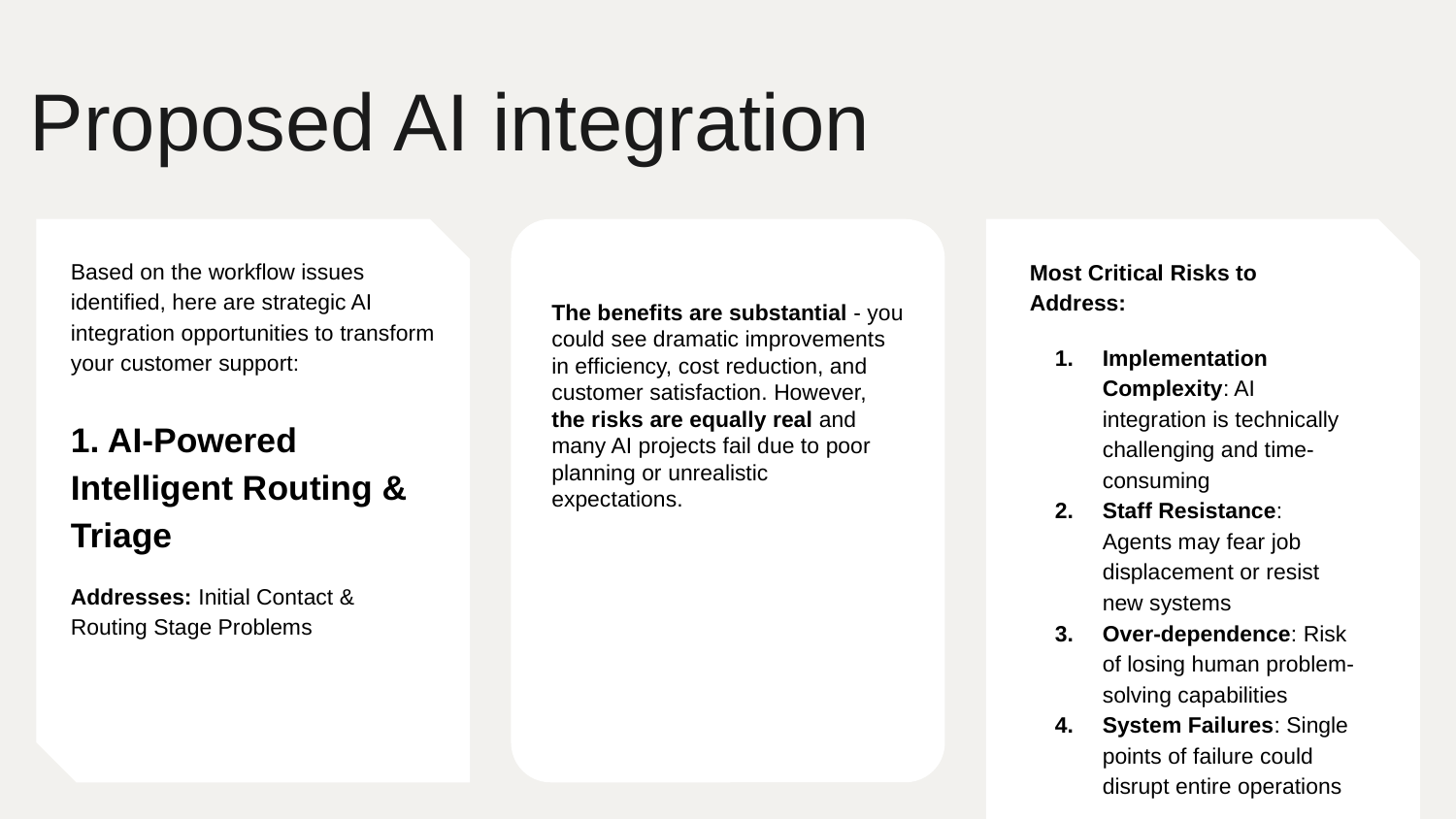

# Proposed AI integration
Based on the workflow issues identified, here are strategic AI integration opportunities to transform your customer support:
1. AI-Powered Intelligent Routing & Triage
Addresses: Initial Contact & Routing Stage Problems

The benefits are substantial - you could see dramatic improvements in efficiency, cost reduction, and customer satisfaction. However, the risks are equally real and many AI projects fail due to poor planning or unrealistic expectations.
Most Critical Risks to Address:
Implementation Complexity: AI integration is technically challenging and time-consuming
Staff Resistance: Agents may fear job displacement or resist new systems
Over-dependence: Risk of losing human problem-solving capabilities
System Failures: Single points of failure could disrupt entire operations